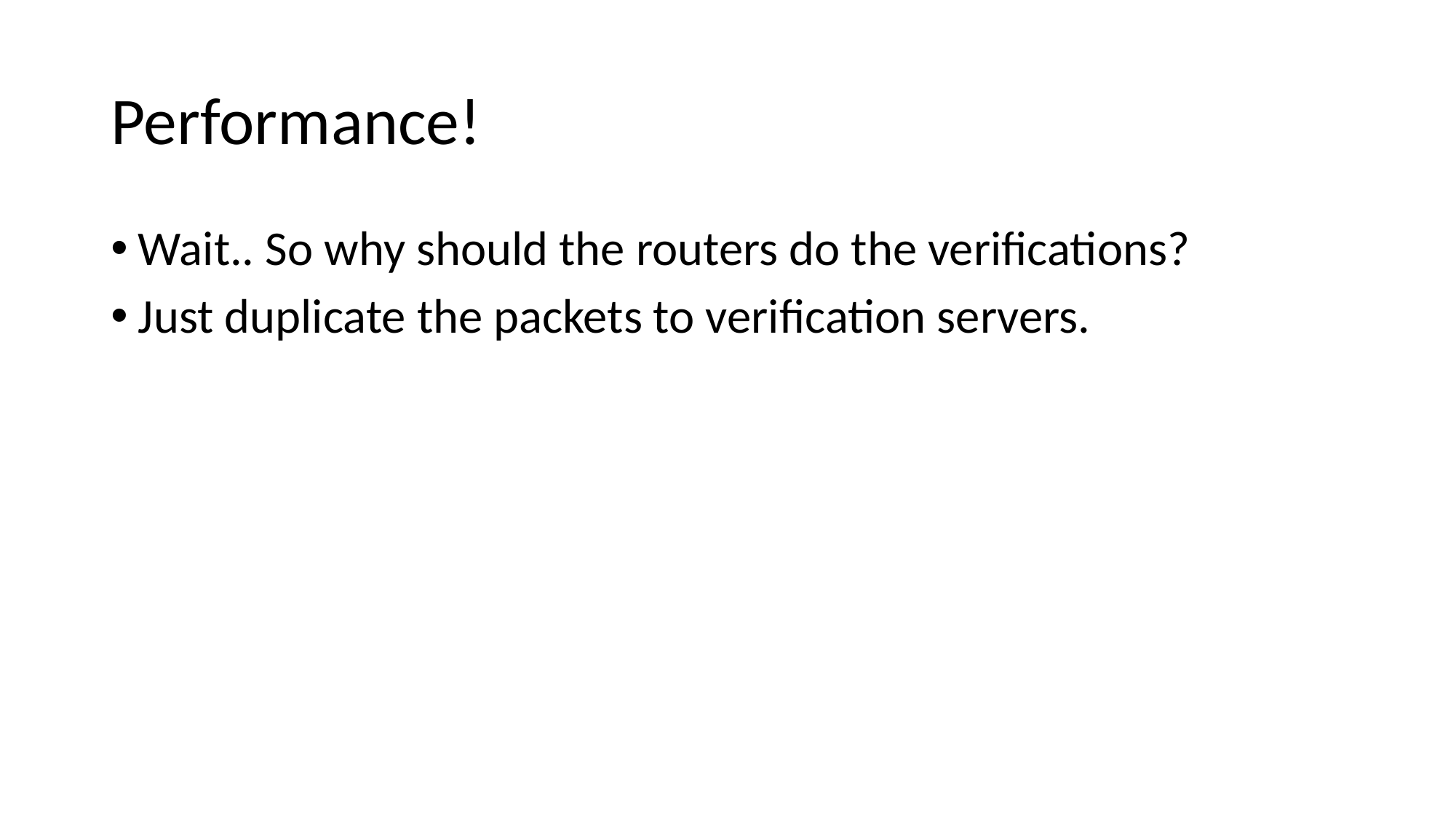

# Performance!
Wait.. So why should the routers do the verifications?
Just duplicate the packets to verification servers.